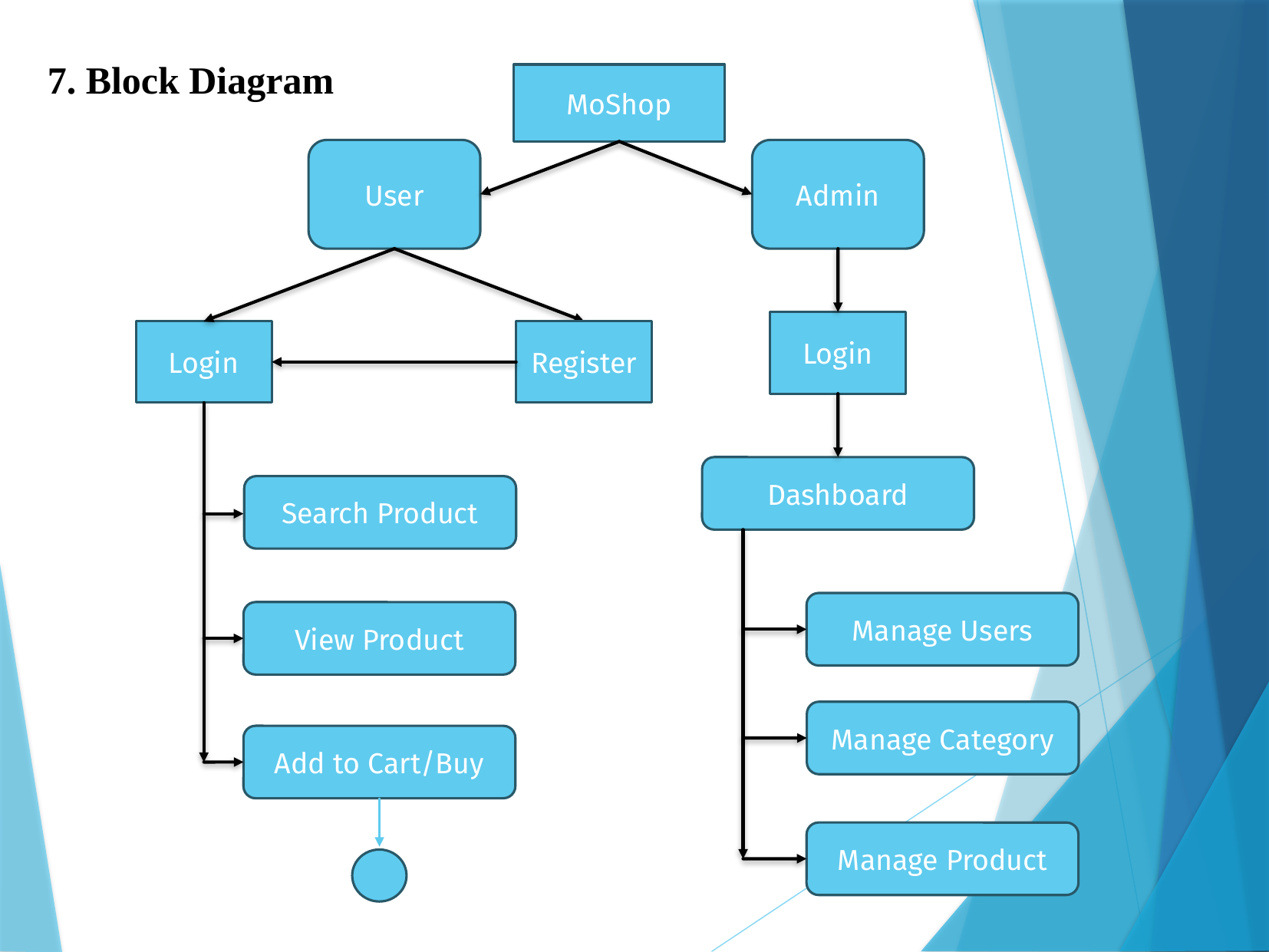

7. Block Diagram
MoShop
User
Admin
Login
Login
Register
Dashboard
Search Product
Manage Users
View Product
Manage Category
Add to Cart/Buy
Manage Product